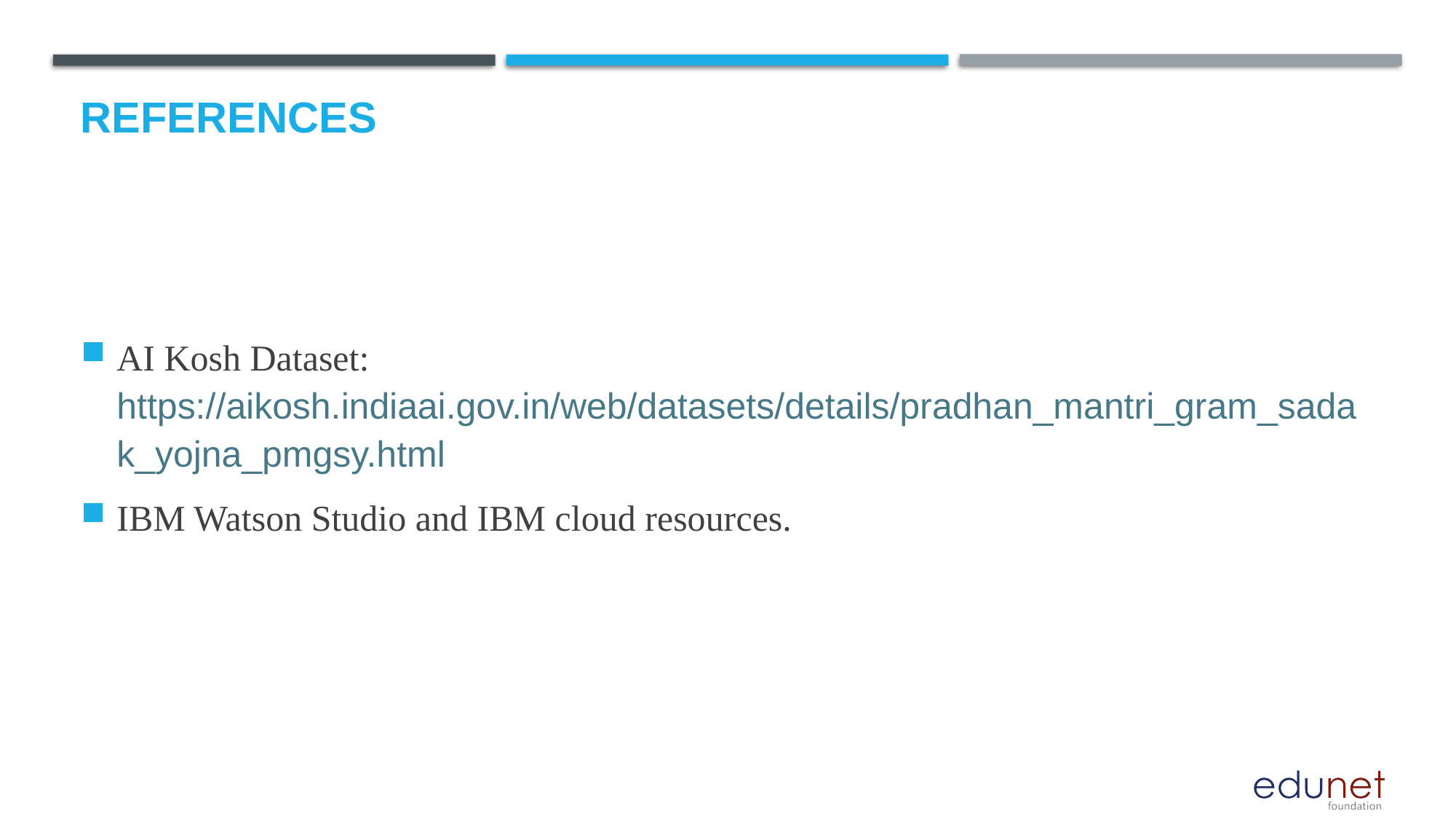

# References
AI Kosh Dataset: https://aikosh.indiaai.gov.in/web/datasets/details/pradhan_mantri_gram_sadak_yojna_pmgsy.html
IBM Watson Studio and IBM cloud resources.